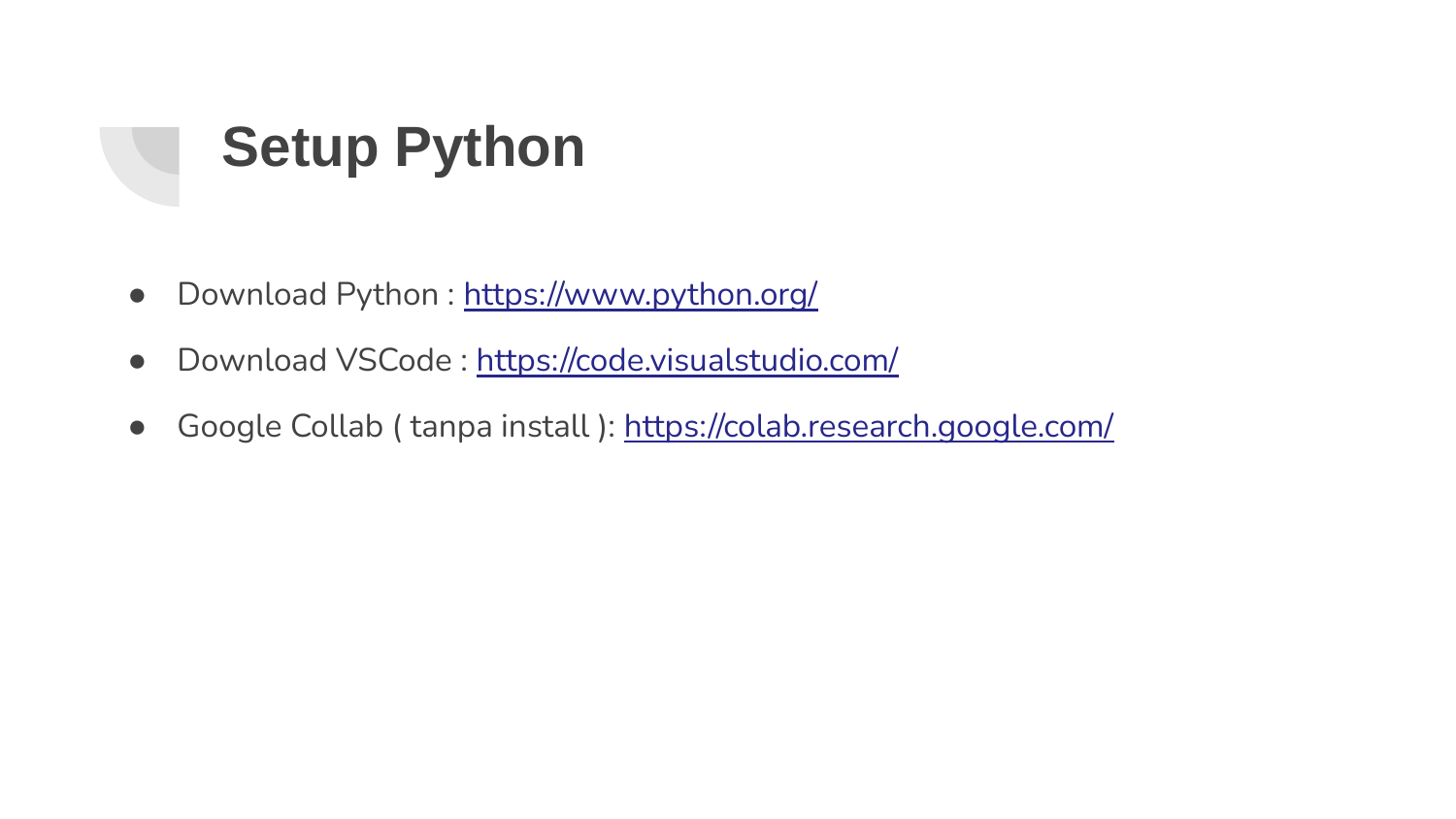

# Setup Python
Download Python : https://www.python.org/
Download VSCode : https://code.visualstudio.com/
Google Collab ( tanpa install ): https://colab.research.google.com/